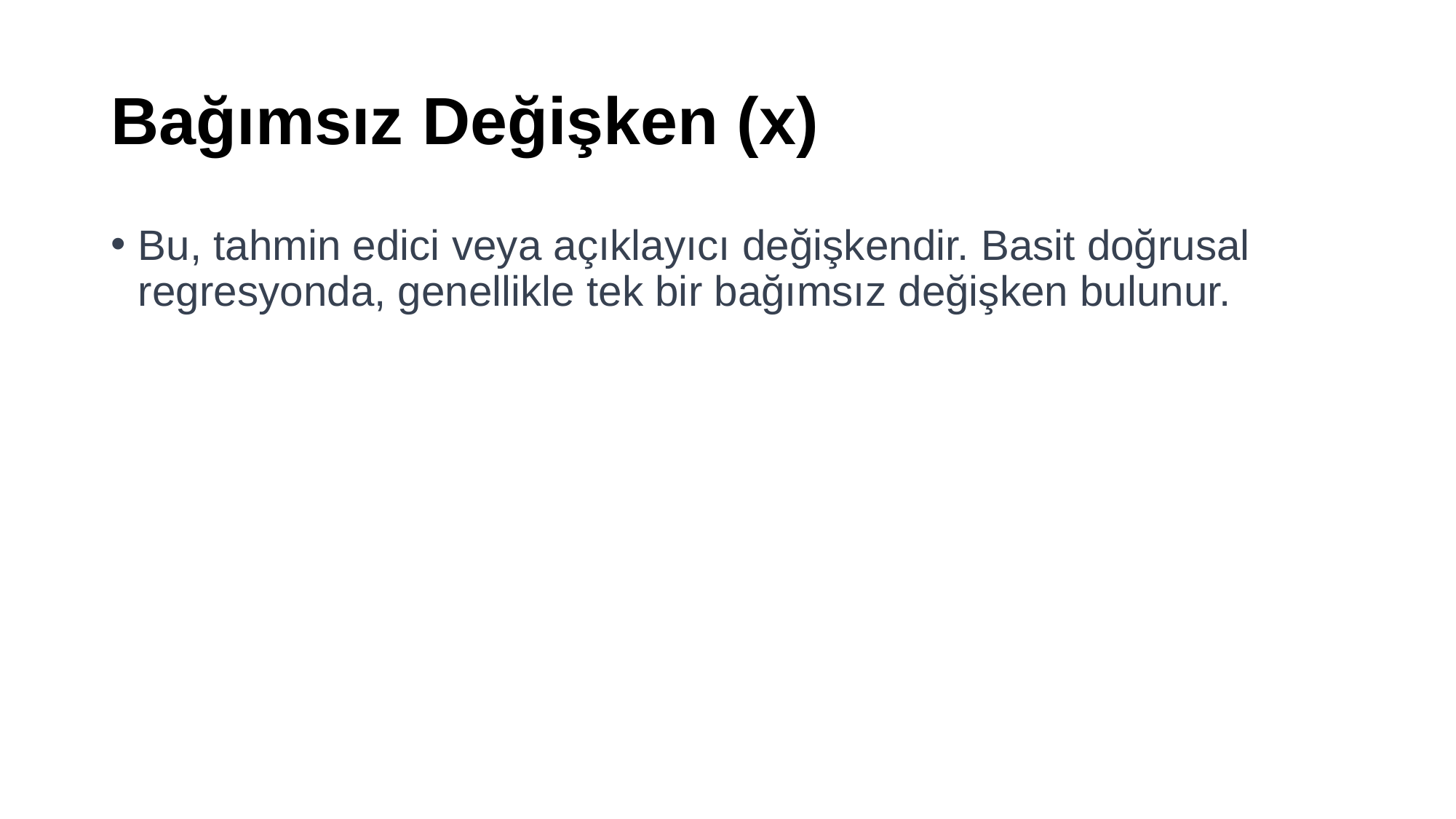

# Bağımsız Değişken (x)
Bu, tahmin edici veya açıklayıcı değişkendir. Basit doğrusal regresyonda, genellikle tek bir bağımsız değişken bulunur.